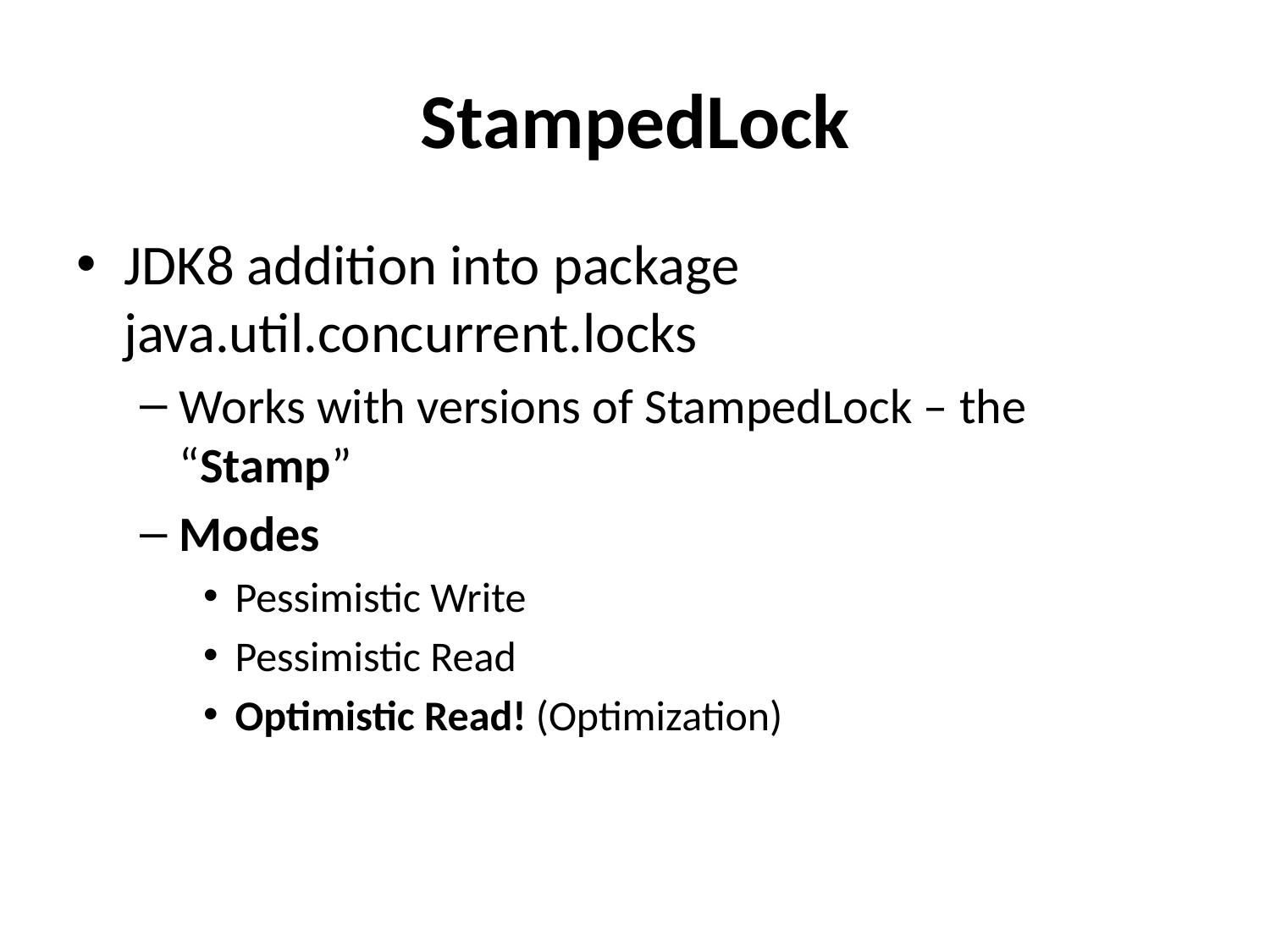

# StampedLock
JDK8 addition into package java.util.concurrent.locks
Works with versions of StampedLock – the “Stamp”
Modes
Pessimistic Write
Pessimistic Read
Optimistic Read! (Optimization)